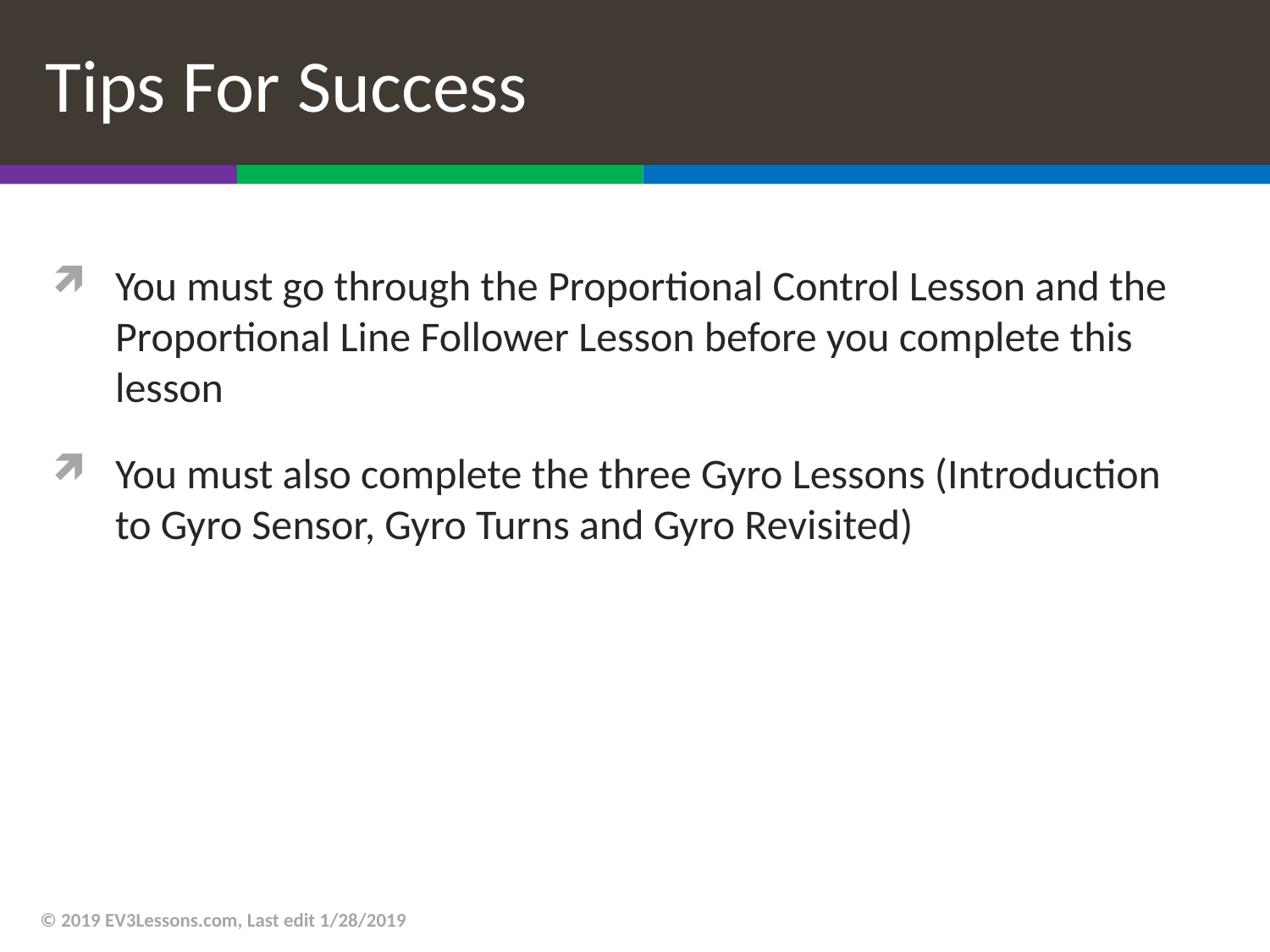

# Tips For Success
You must go through the Proportional Control Lesson and the Proportional Line Follower Lesson before you complete this lesson
You must also complete the three Gyro Lessons (Introduction to Gyro Sensor, Gyro Turns and Gyro Revisited)
© 2019 EV3Lessons.com, Last edit 1/28/2019